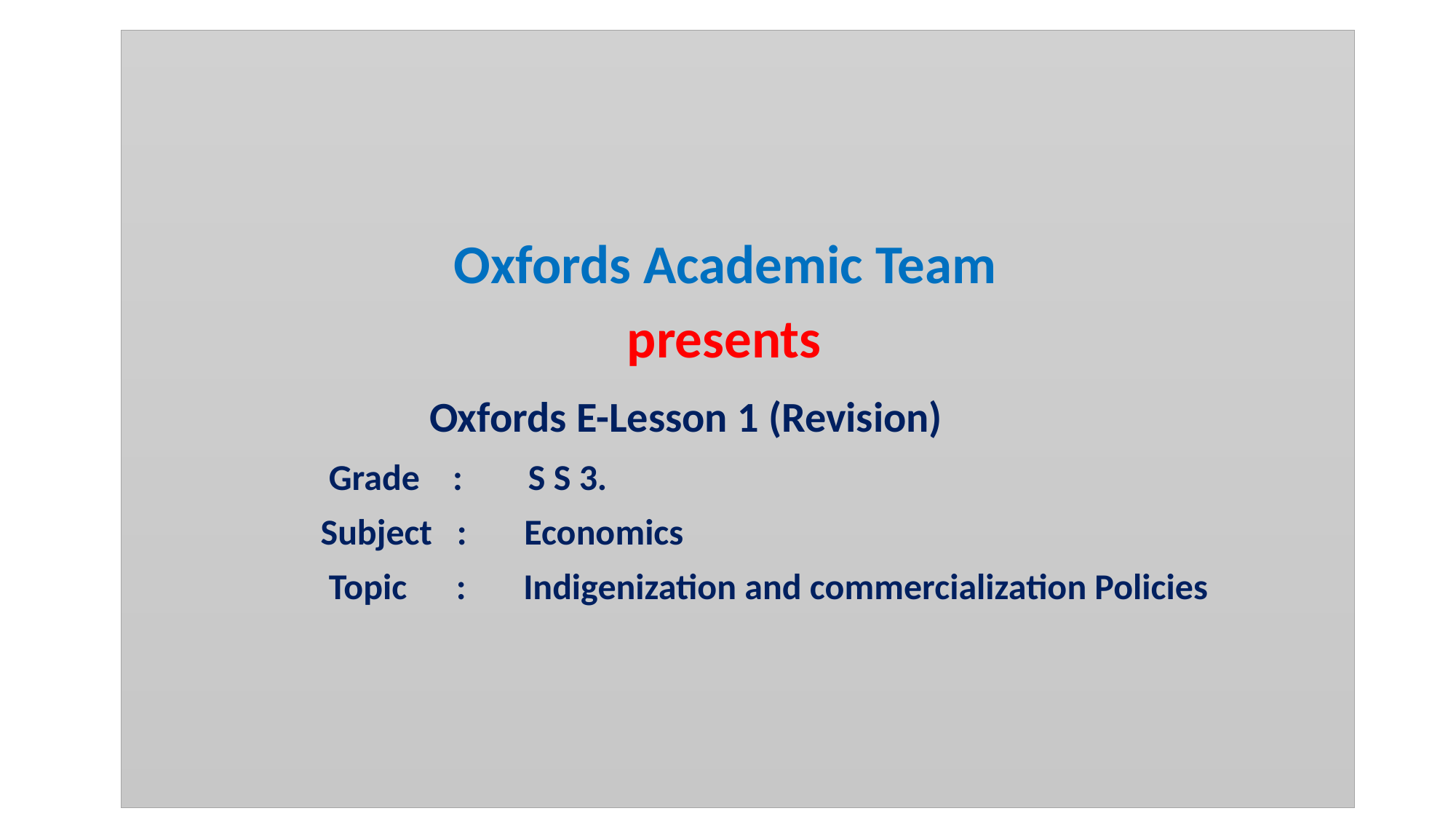

Oxfords Academic Team
                                        presents
                        Oxfords E-Lesson 1 (Revision)
                        Grade    :        S S 3.
                       Subject   :       Economics
                        Topic      :       Indigenization and commercialization Policies